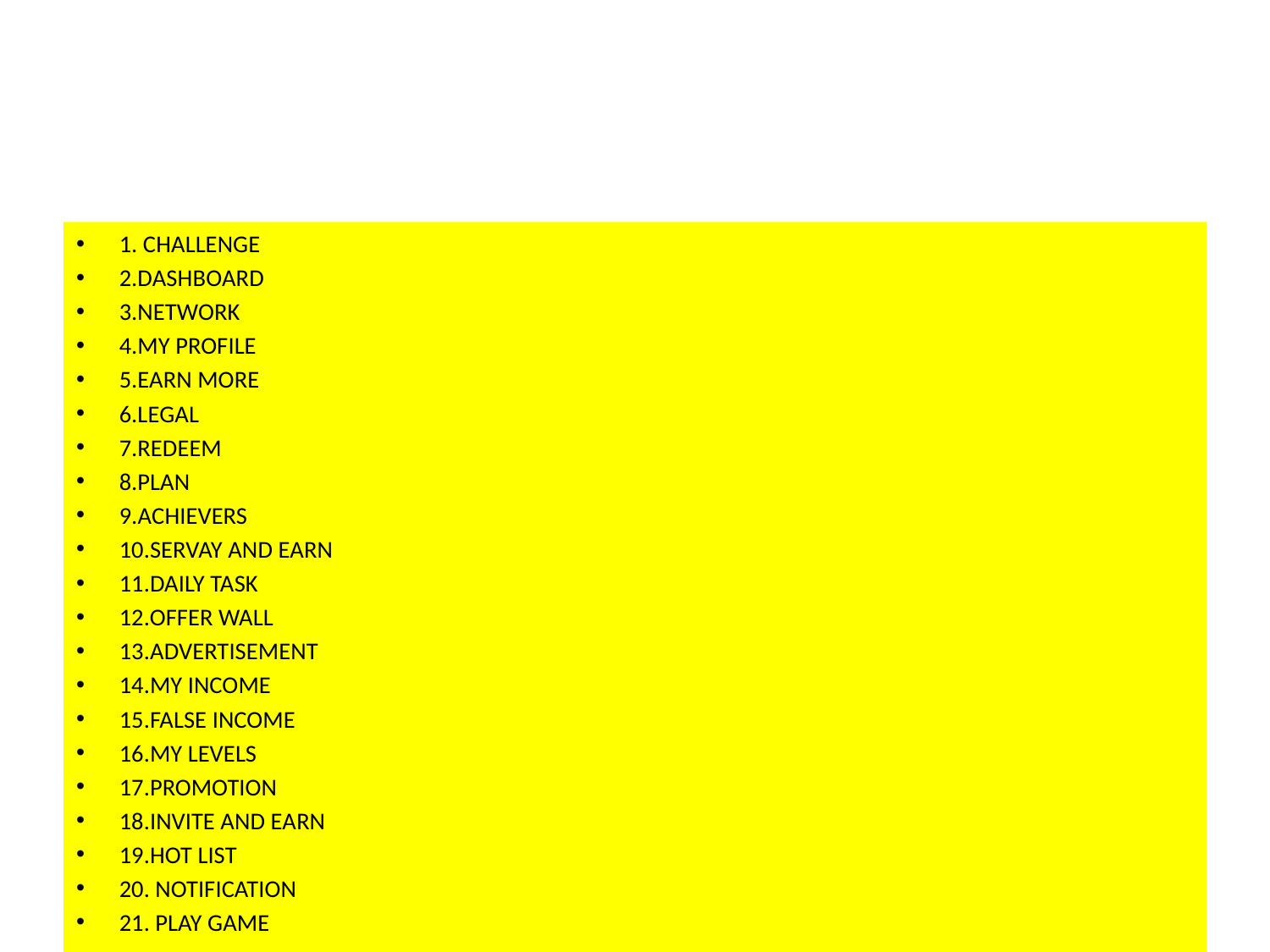

#
1. CHALLENGE
2.DASHBOARD
3.NETWORK
4.MY PROFILE
5.EARN MORE
6.LEGAL
7.REDEEM
8.PLAN
9.ACHIEVERS
10.SERVAY AND EARN
11.DAILY TASK
12.OFFER WALL
13.ADVERTISEMENT
14.MY INCOME
15.FALSE INCOME
16.MY LEVELS
17.PROMOTION
18.INVITE AND EARN
19.HOT LIST
20. NOTIFICATION
21. PLAY GAME